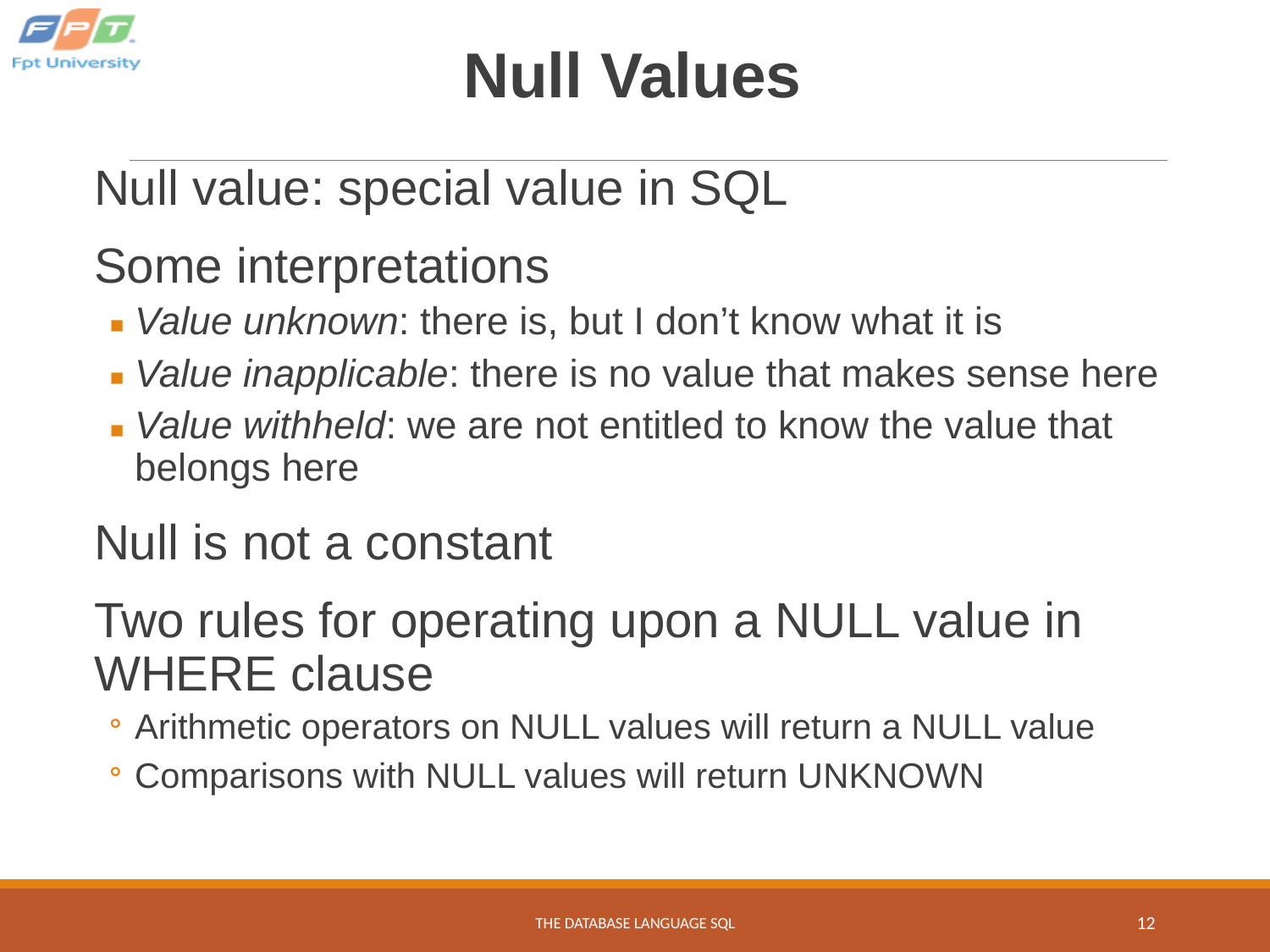

# Null Values
Null value: special value in SQL
Some interpretations
Value unknown: there is, but I don’t know what it is
Value inapplicable: there is no value that makes sense here
Value withheld: we are not entitled to know the value that belongs here
Null is not a constant
Two rules for operating upon a NULL value in WHERE clause
Arithmetic operators on NULL values will return a NULL value
Comparisons with NULL values will return UNKNOWN

THE DATABASE LANGUAGE SQL
12